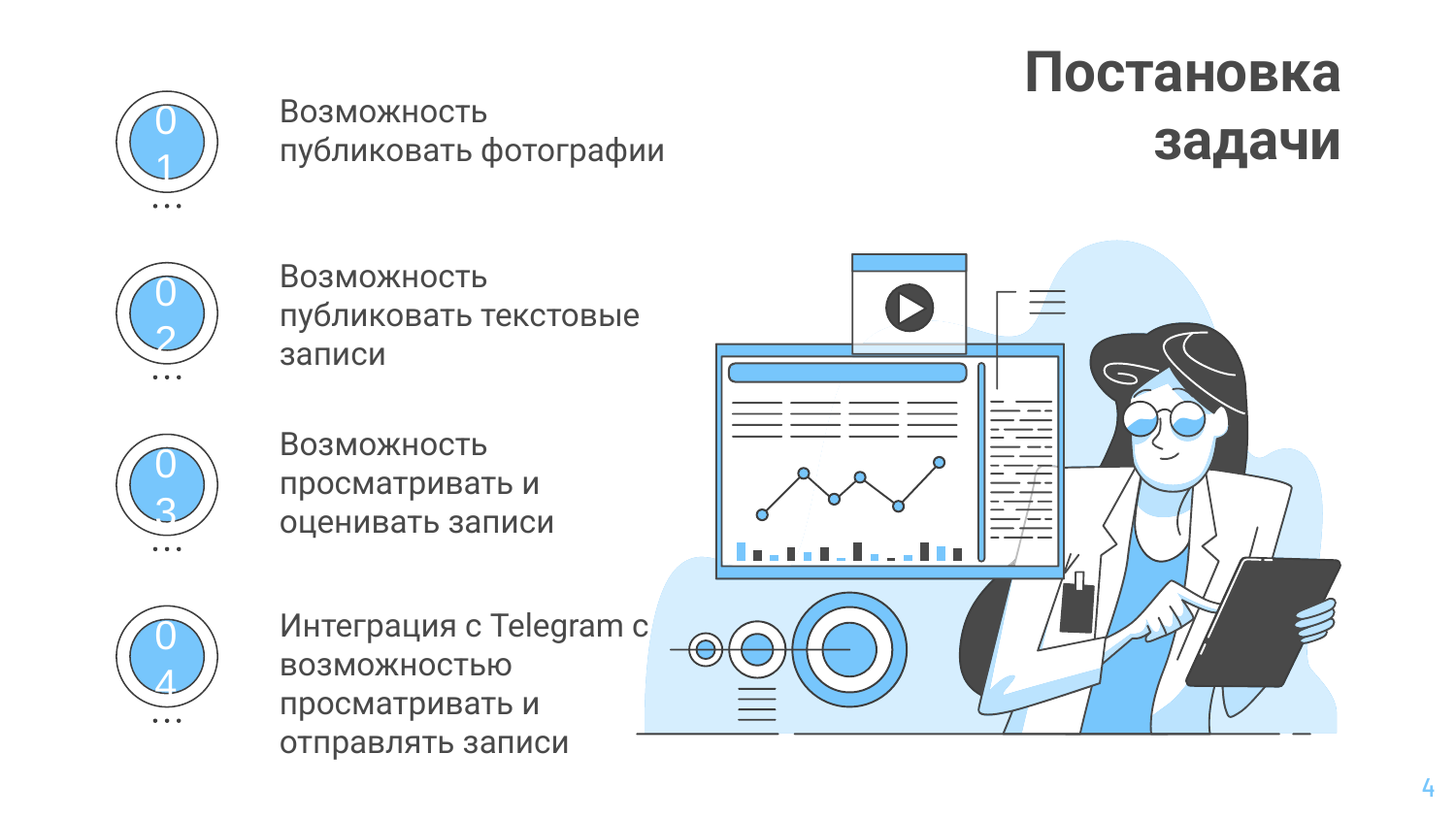

# Постановка задачи
Возможность публиковать фотографии

01
Возможность публиковать текстовые записи

02
Возможность просматривать и оценивать записи

03
Интеграция с Telegram с возможностью просматривать и отправлять записи

04
4